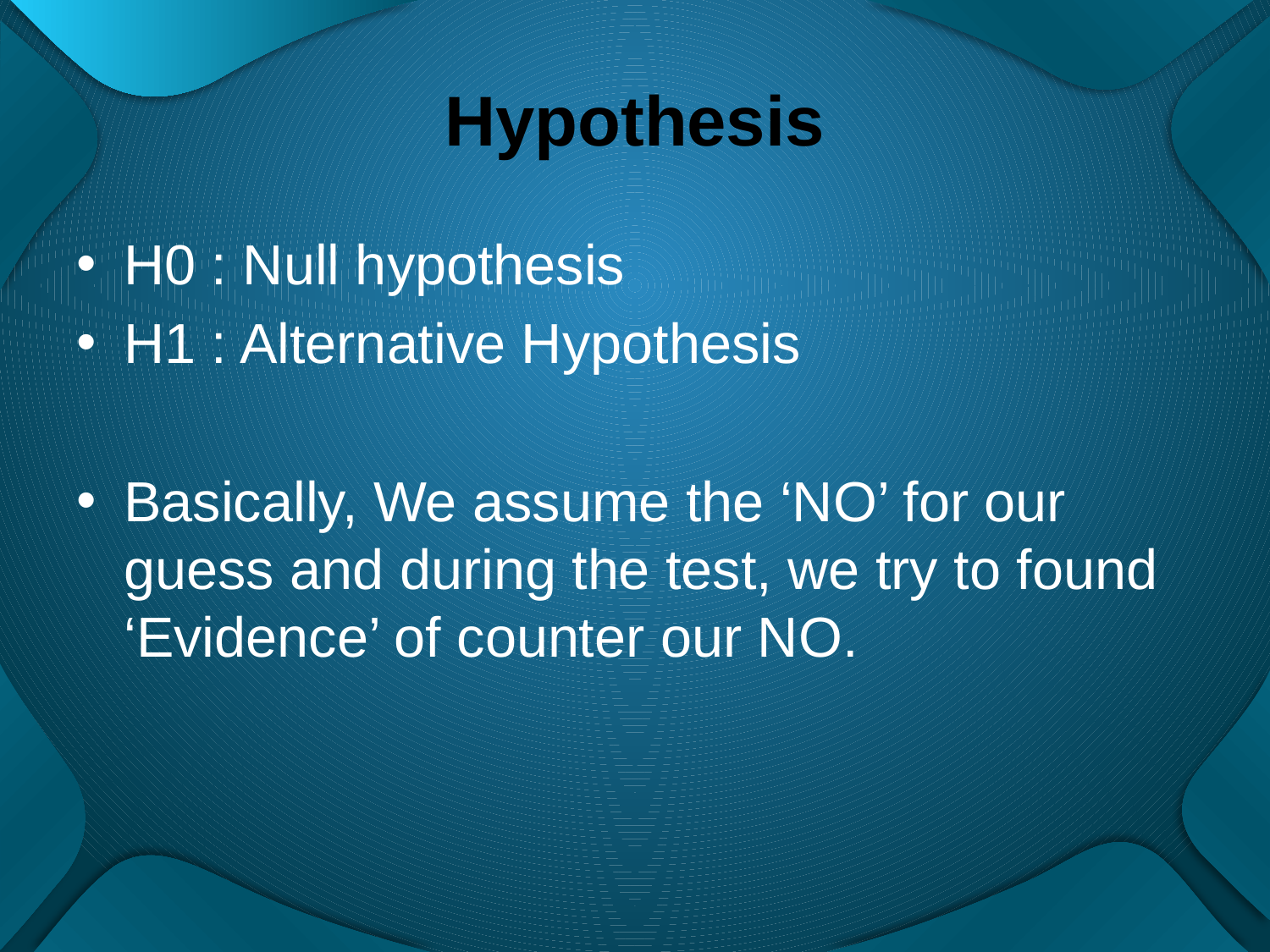

# Hypothesis
H0 : Null hypothesis
H1 : Alternative Hypothesis

Basically, We assume the ‘NO’ for our guess and during the test, we try to found ‘Evidence’ of counter our NO.